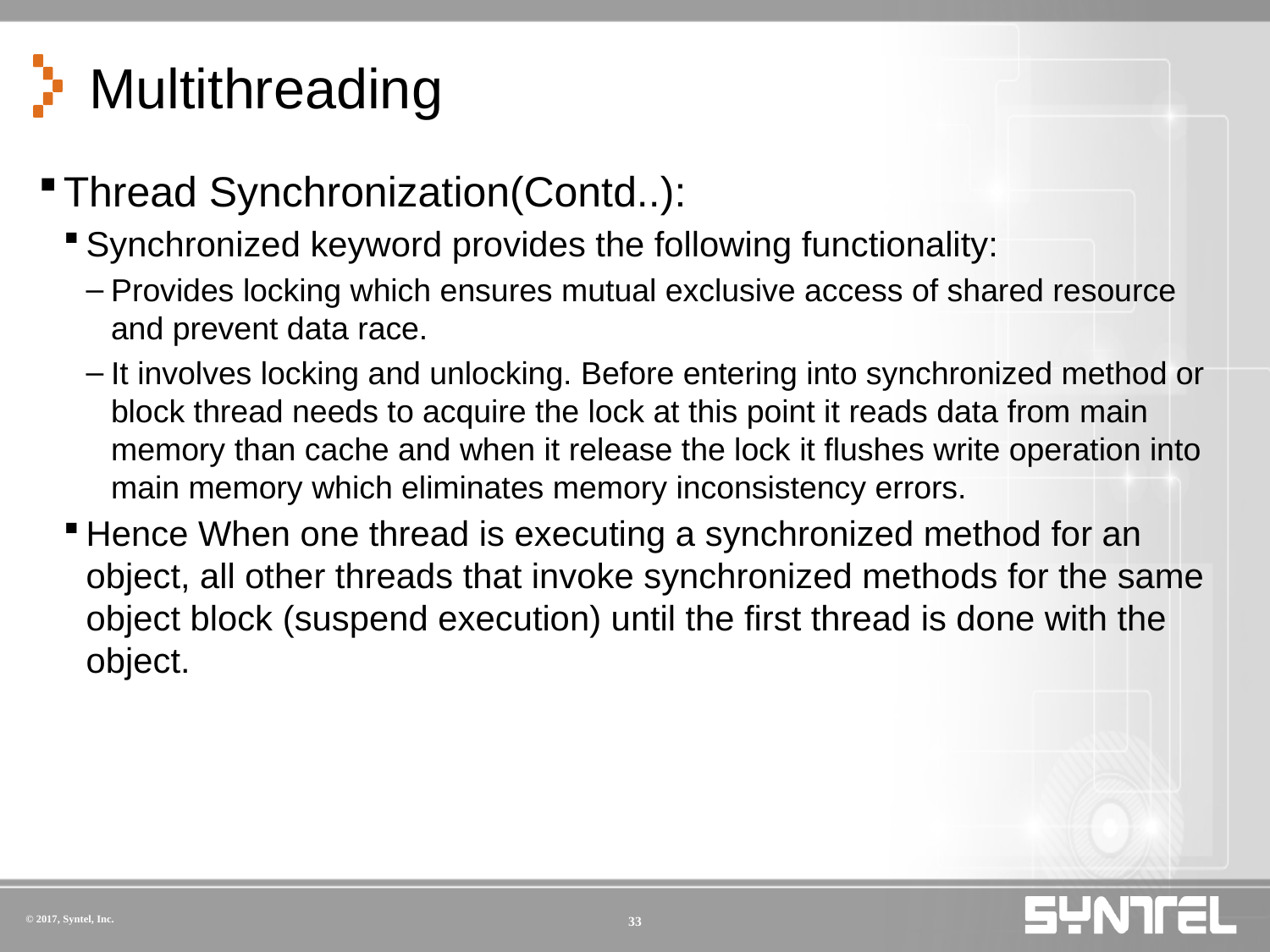

# Multithreading
Thread Synchronization(Contd..):
Synchronized keyword provides the following functionality:
Provides locking which ensures mutual exclusive access of shared resource and prevent data race.
It involves locking and unlocking. Before entering into synchronized method or block thread needs to acquire the lock at this point it reads data from main memory than cache and when it release the lock it flushes write operation into main memory which eliminates memory inconsistency errors.
Hence When one thread is executing a synchronized method for an object, all other threads that invoke synchronized methods for the same object block (suspend execution) until the first thread is done with the object.